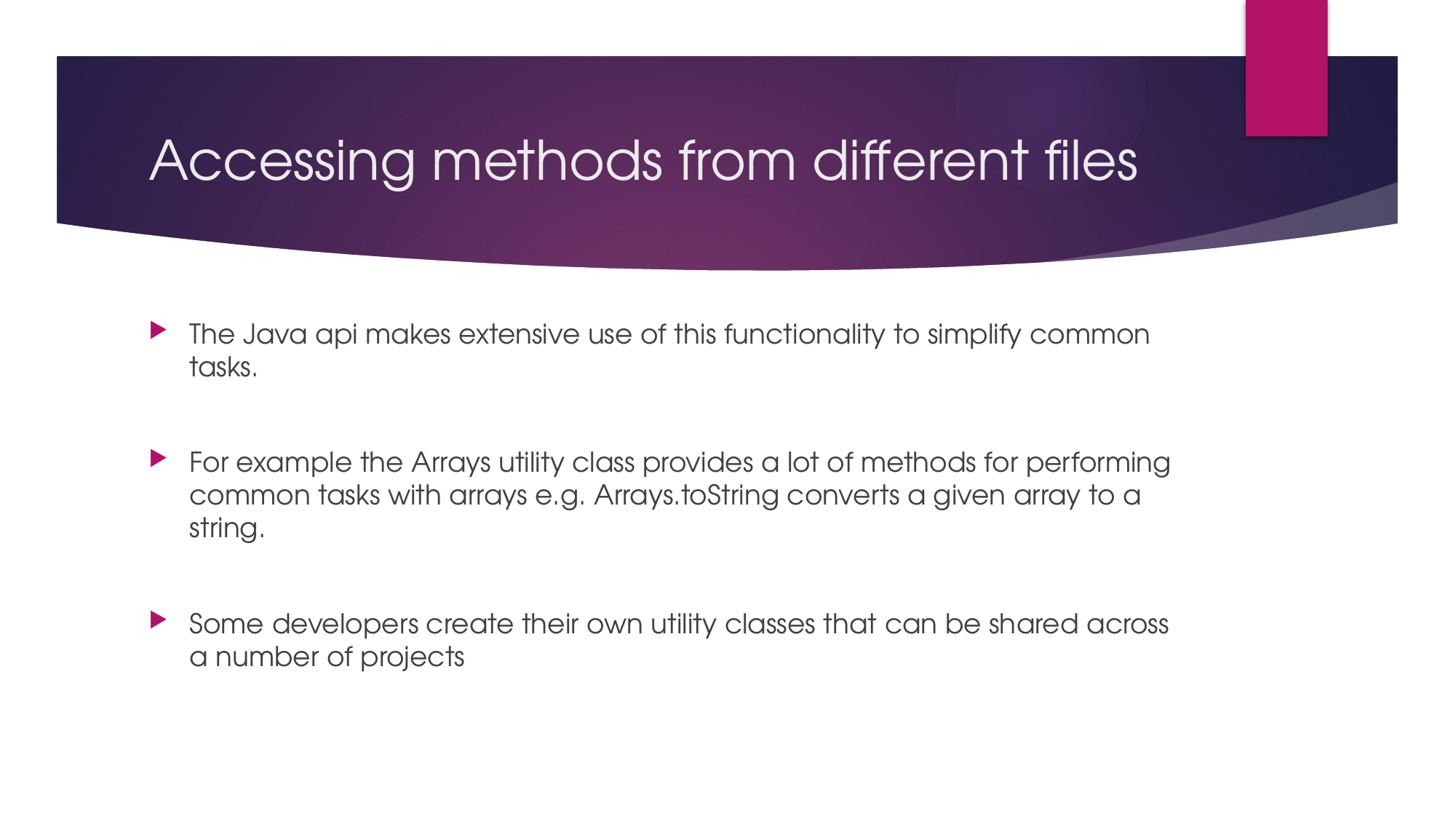

# Accessing methods from different files
The Java api makes extensive use of this functionality to simplify common tasks.

For example the Arrays utility class provides a lot of methods for performing common tasks with arrays e.g. Arrays.toString converts a given array to a string.

Some developers create their own utility classes that can be shared across a number of projects